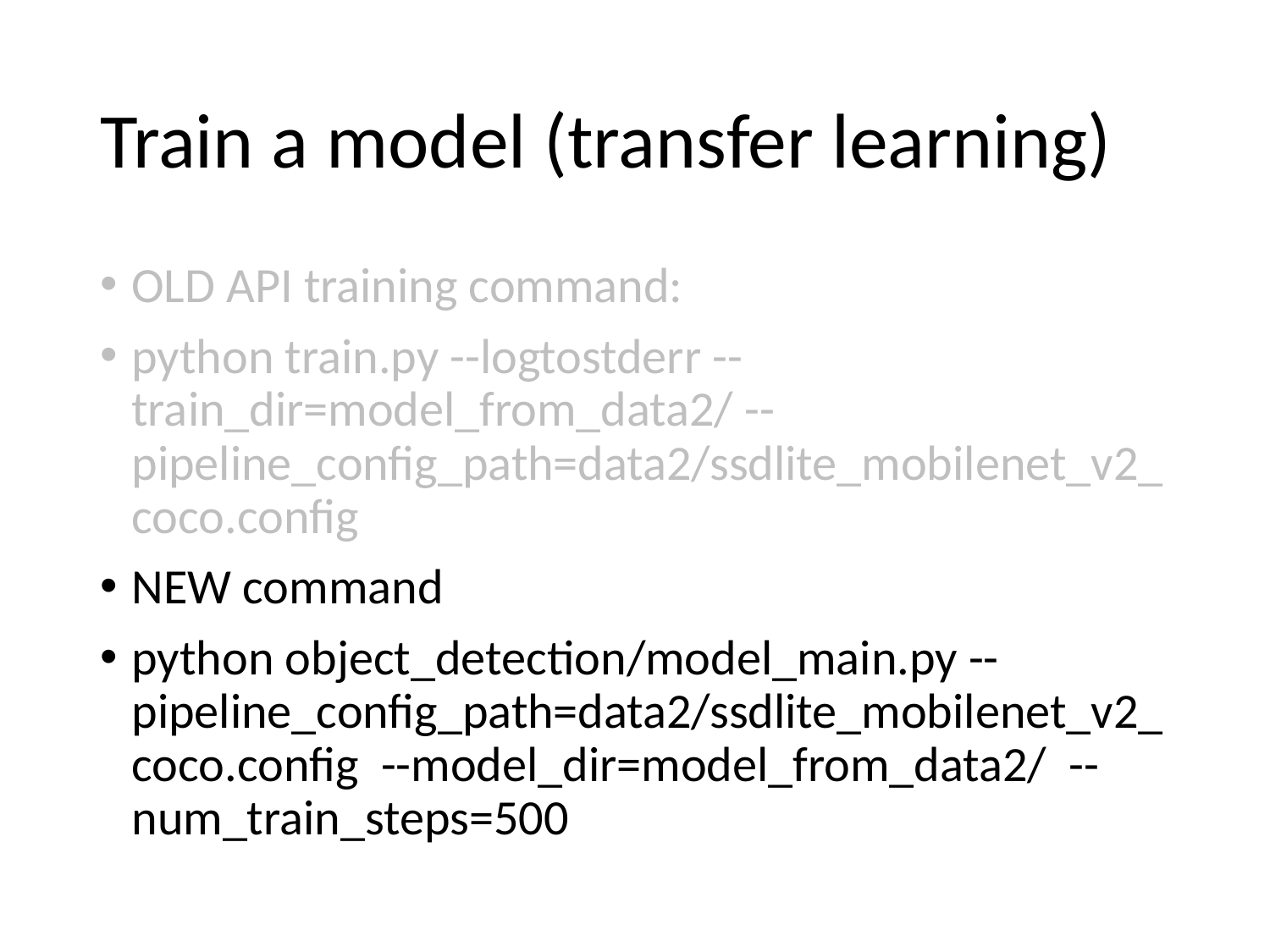

# Train a model (transfer learning)
OLD API training command:
python train.py --logtostderr --train_dir=model_from_data2/ --pipeline_config_path=data2/ssdlite_mobilenet_v2_coco.config
NEW command
python object_detection/model_main.py --pipeline_config_path=data2/ssdlite_mobilenet_v2_coco.config  --model_dir=model_from_data2/  --num_train_steps=500